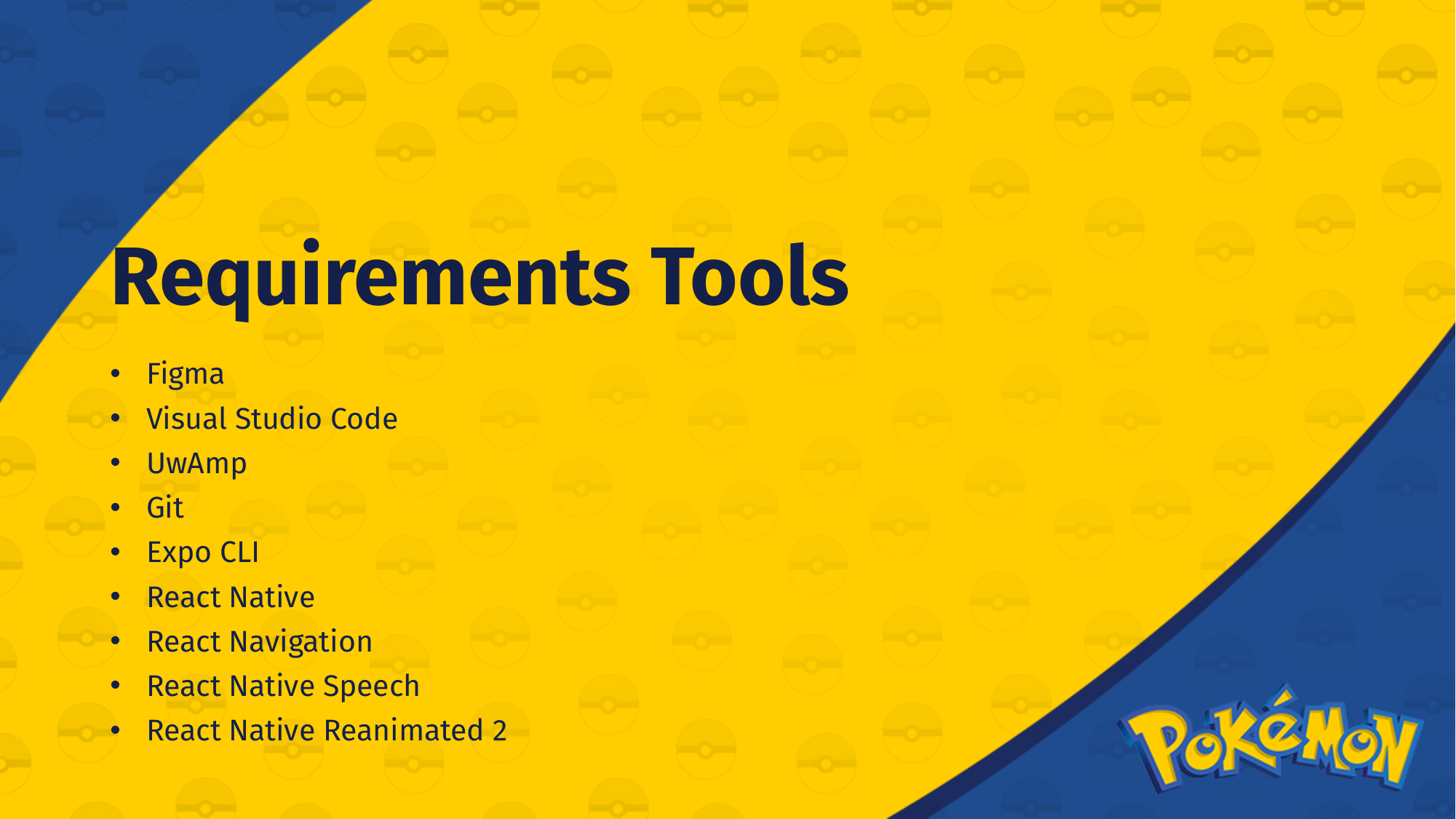

# Requirements Tools
Figma
Visual Studio Code
UwAmp
Git
Expo CLI
React Native
React Navigation
React Native Speech
React Native Reanimated 2